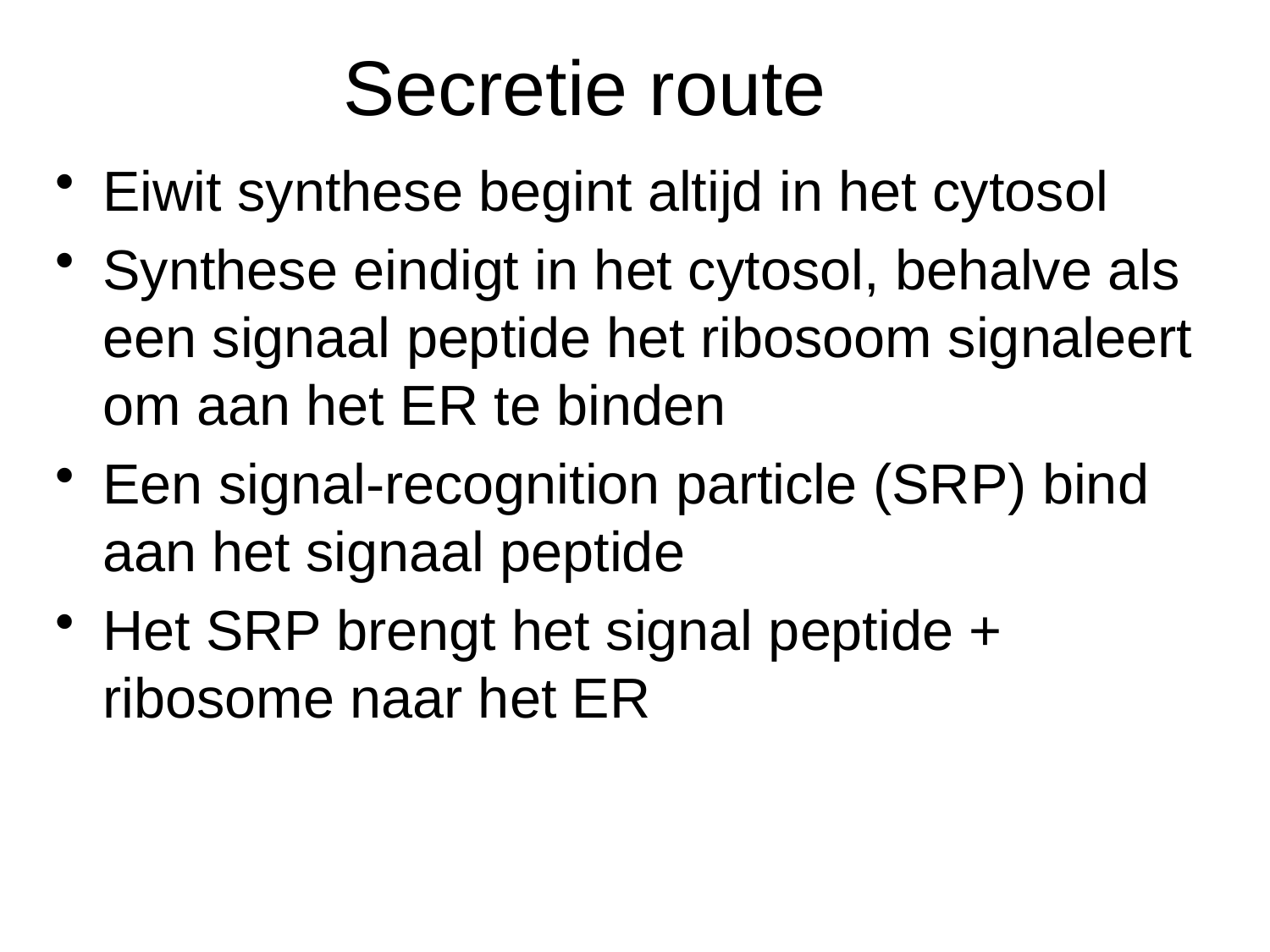

Secretie route
Eiwit synthese begint altijd in het cytosol
Synthese eindigt in het cytosol, behalve als een signaal peptide het ribosoom signaleert om aan het ER te binden
Een signal-recognition particle (SRP) bind aan het signaal peptide
Het SRP brengt het signal peptide + ribosome naar het ER